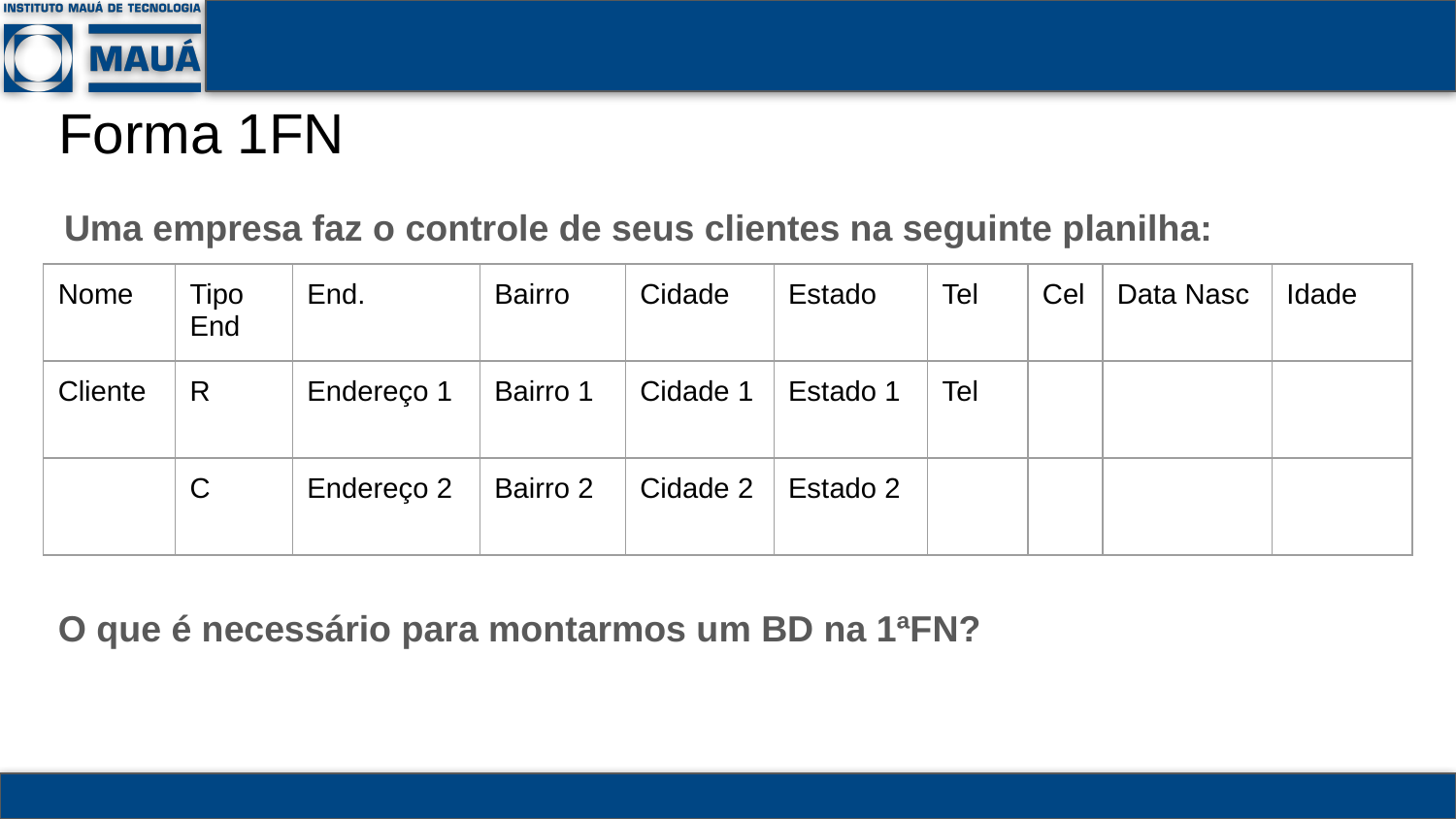

# Forma 1FN
Uma empresa faz o controle de seus clientes na seguinte planilha:

| Nome | Tipo End | End. | Bairro | Cidade | Estado | Tel | Cel | Data Nasc | Idade |
| --- | --- | --- | --- | --- | --- | --- | --- | --- | --- |
| Cliente | R | Endereço 1 | Bairro 1 | Cidade 1 | Estado 1 | Tel |  |  |  |
|  | C | Endereço 2 | Bairro 2 | Cidade 2 | Estado 2 |  |  |  |  |
O que é necessário para montarmos um BD na 1ªFN?